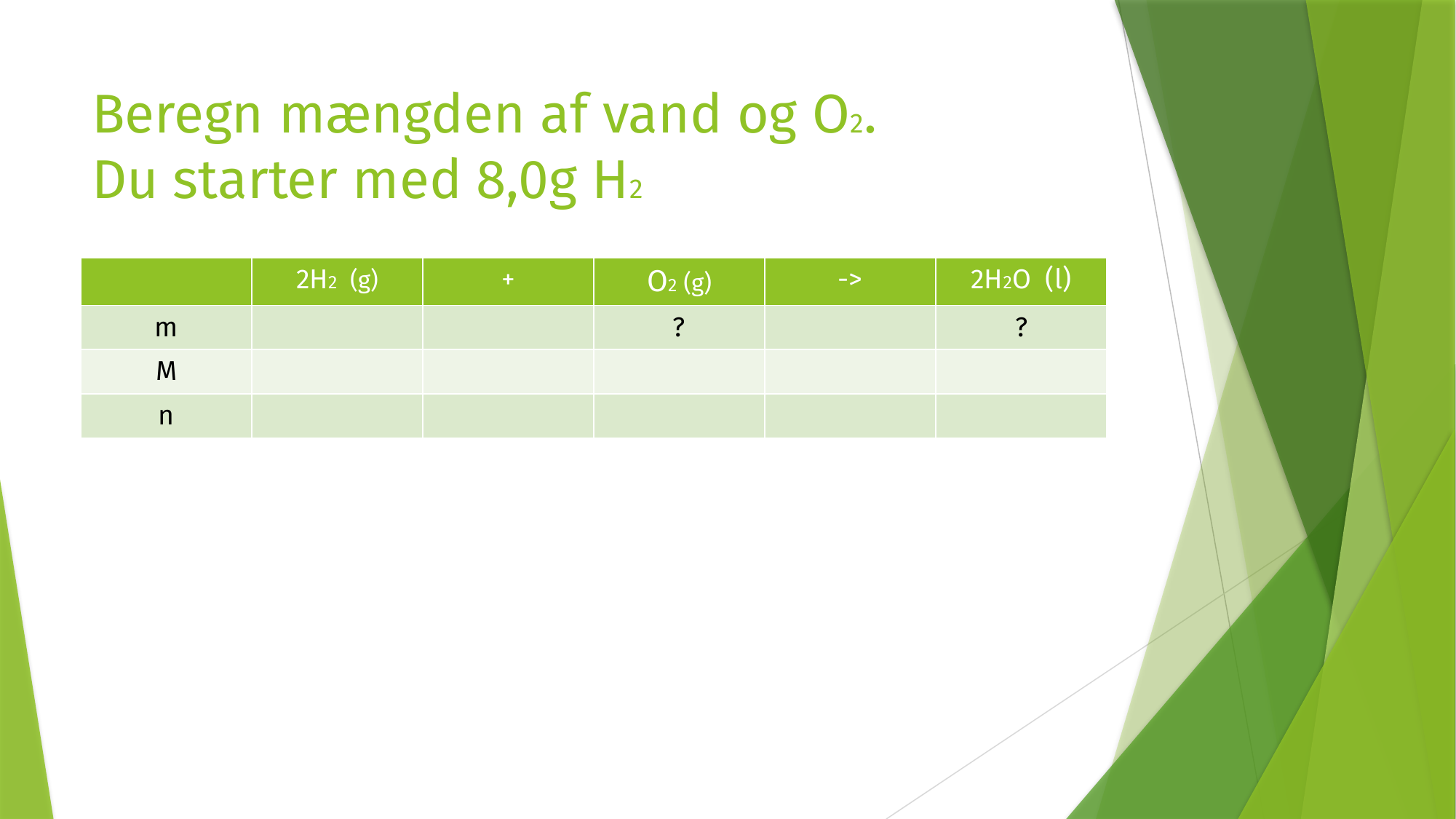

# Beregn mængden af vand og O2. Du starter med 8,0g H2
|  | 2H2 (g) | + | O2 (g) | -> | 2H2O (l) |
| --- | --- | --- | --- | --- | --- |
| m |  |  | ? |  | ? |
| M |  |  |  |  |  |
| n |  |  |  |  |  |